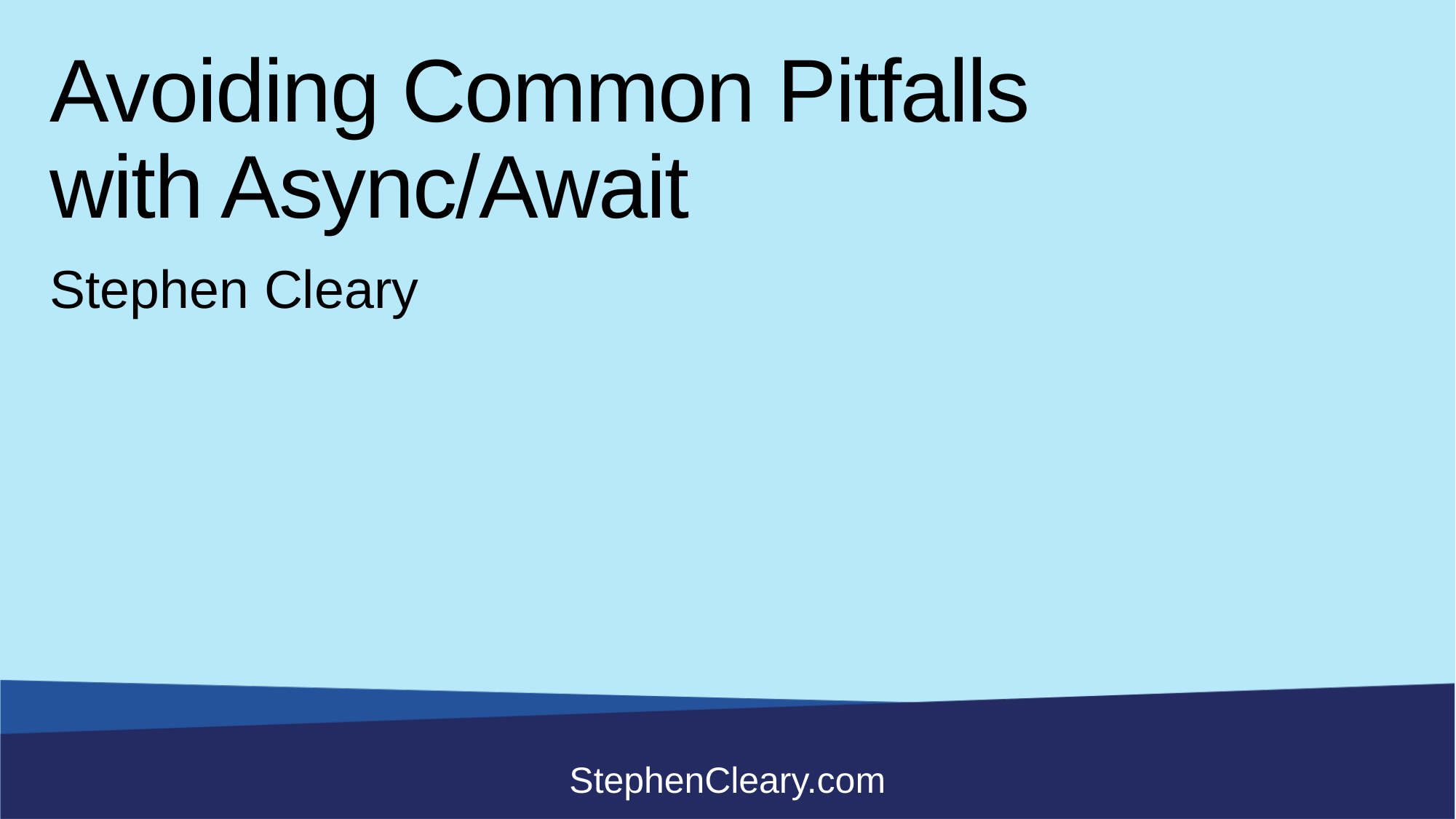

# Avoiding Common Pitfalls with Async/Await
Stephen Cleary